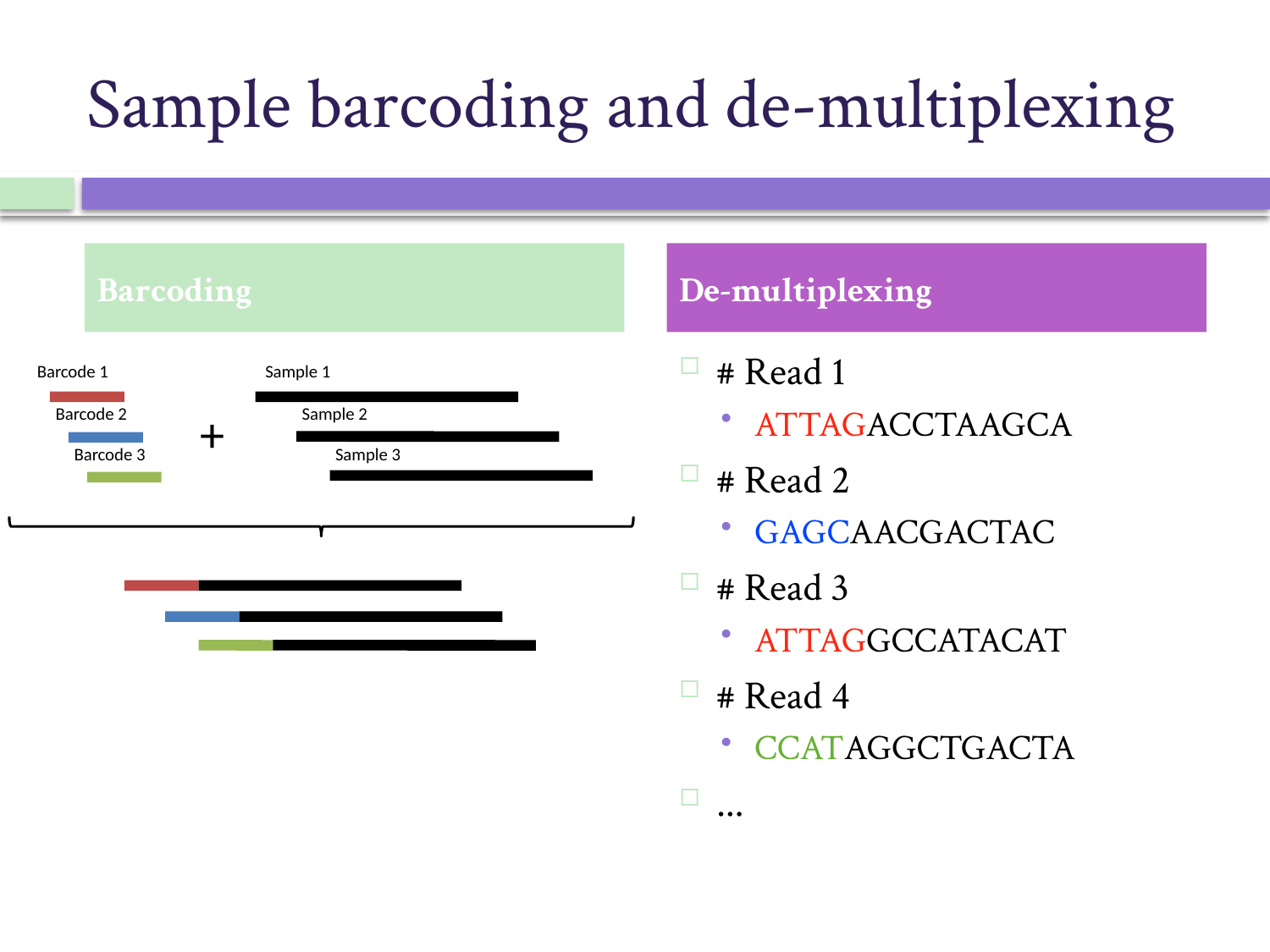

# Sample barcoding and de-multiplexing
Barcoding
De-multiplexing
# Read 1
ATTAGACCTAAGCA
# Read 2
GAGCAACGACTAC
# Read 3
ATTAGGCCATACAT
# Read 4
CCATAGGCTGACTA
...

Barcode 1
Sample 1

Barcode 2

Sample 2
+

Barcode 3
Sample 3

14